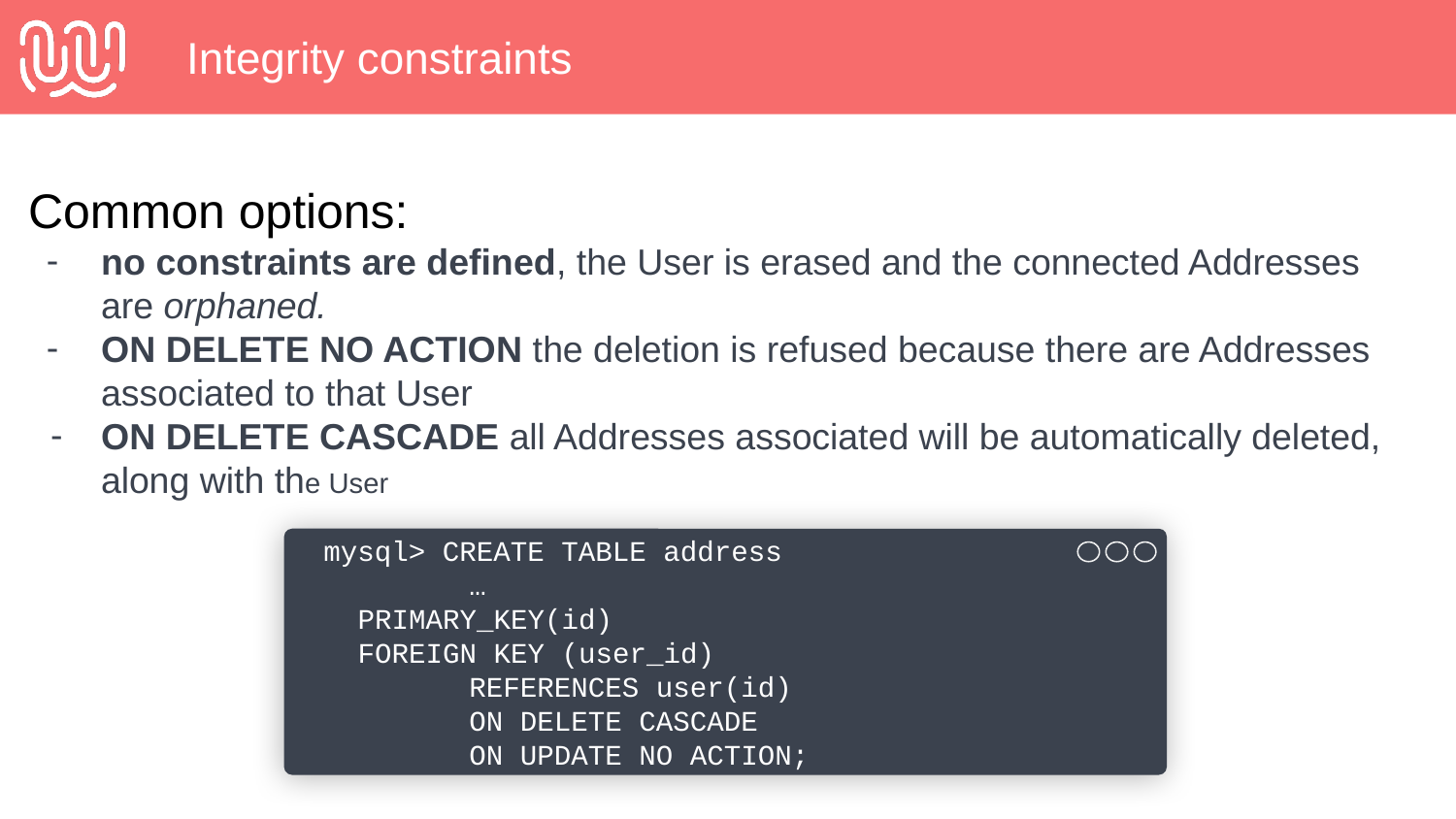

# Integrity constraints
Common options:
no constraints are defined, the User is erased and the connected Addresses are orphaned.
ON DELETE NO ACTION the deletion is refused because there are Addresses associated to that User
ON DELETE CASCADE all Addresses associated will be automatically deleted, along with the User

mysql> CREATE TABLE address
  	…
  PRIMARY_KEY(id)
  FOREIGN KEY (user_id)
	REFERENCES user(id)
  	ON DELETE CASCADE
  	ON UPDATE NO ACTION;